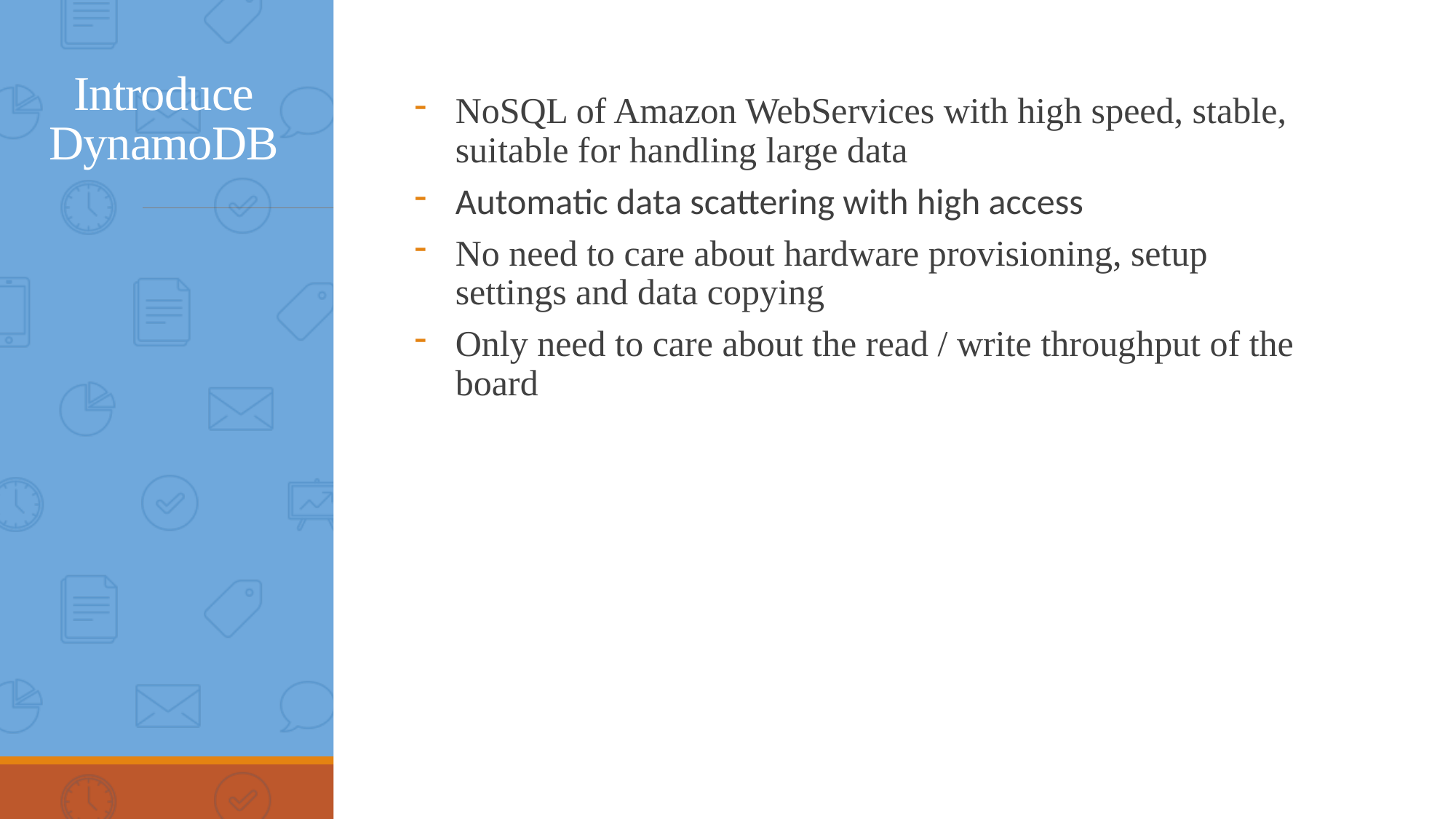

# Introduce DynamoDB
NoSQL of Amazon WebServices with high speed, stable, suitable for handling large data
Automatic data scattering with high access
No need to care about hardware provisioning, setup settings and data copying
Only need to care about the read / write throughput of the board